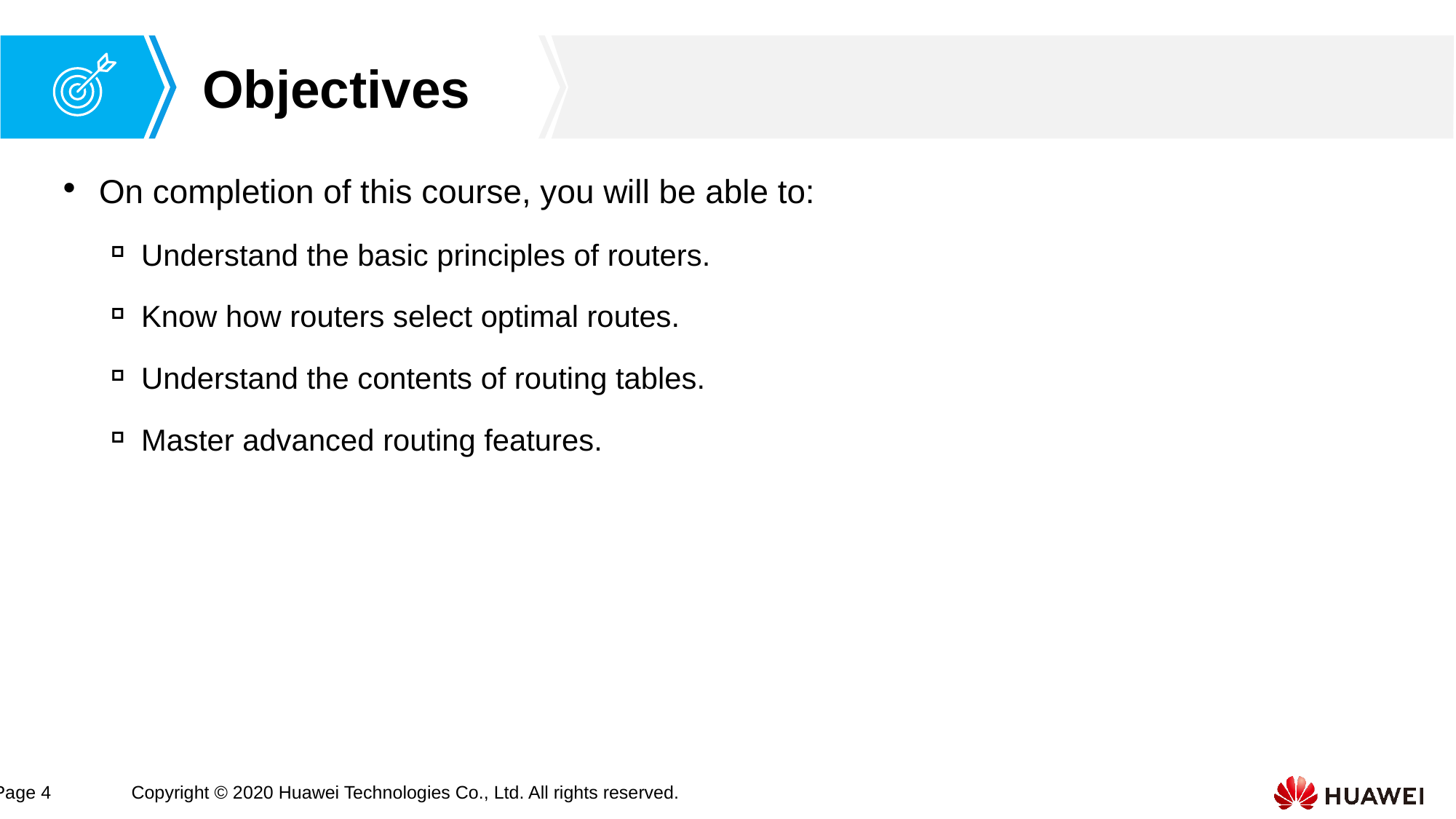

On completion of this course, you will be able to:
Understand the basic principles of routers.
Know how routers select optimal routes.
Understand the contents of routing tables.
Master advanced routing features.